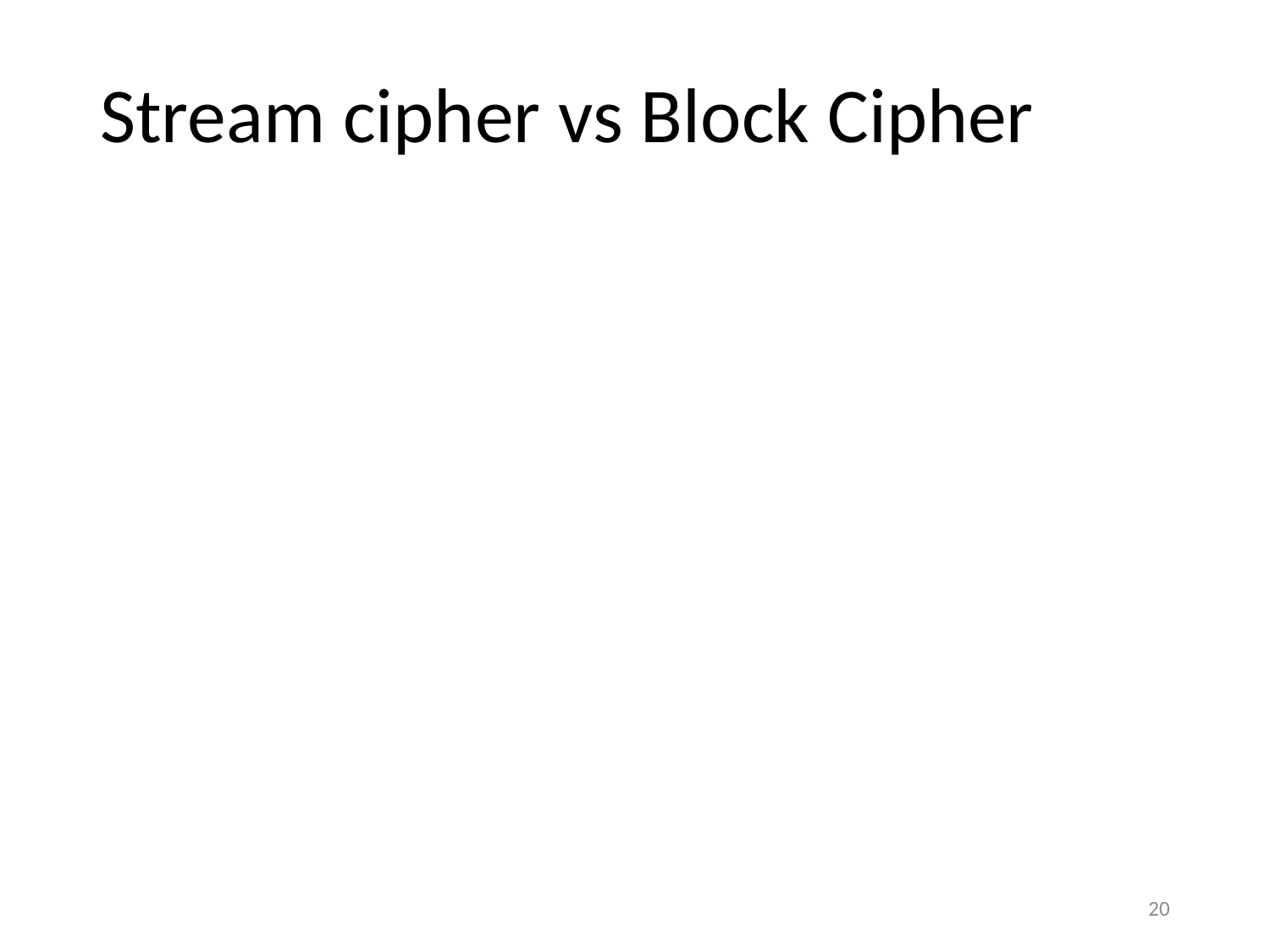

# Stream cipher vs Block Cipher

20